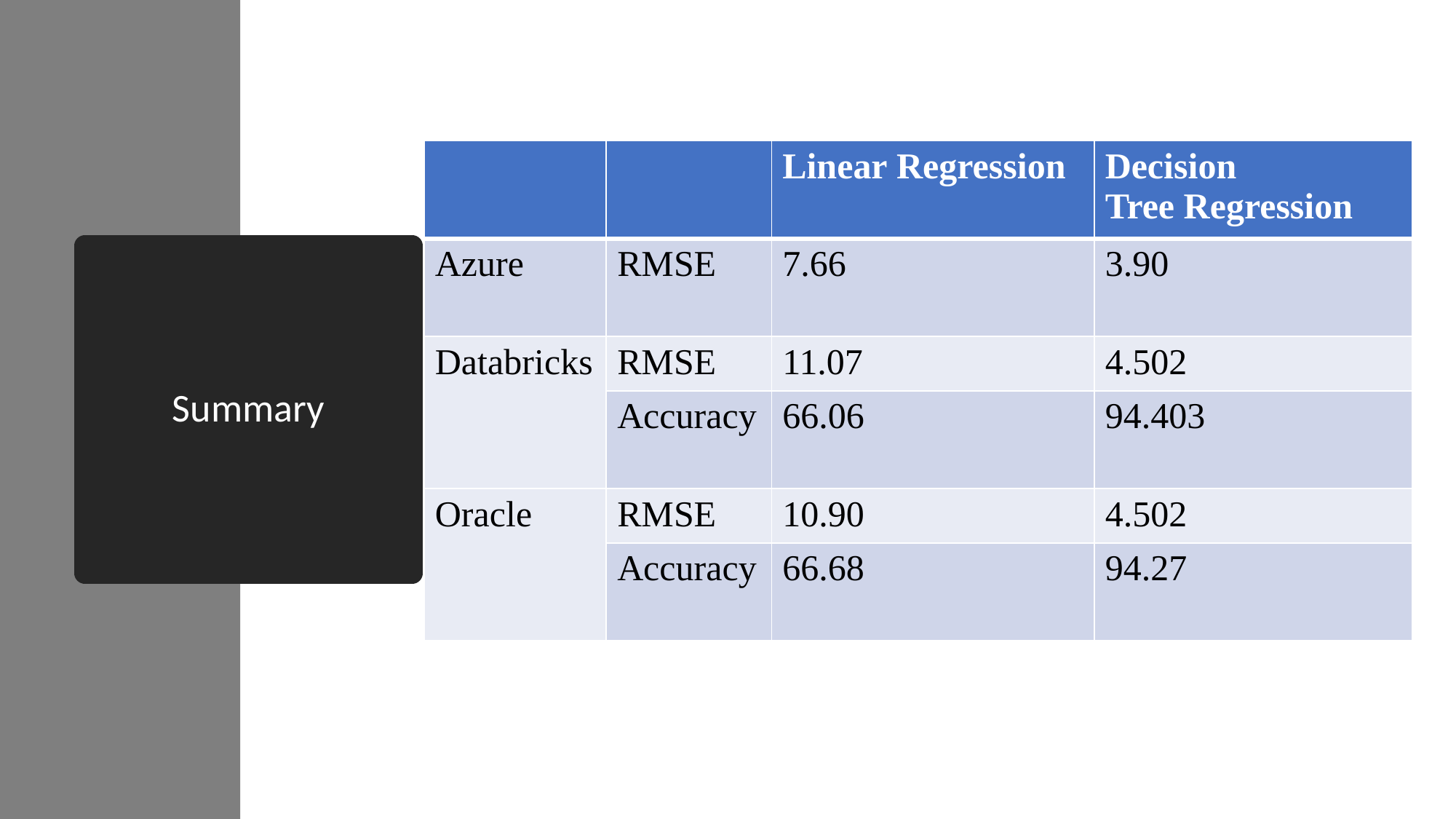

| ​ | ​ | Linear Regression​ | Decision Tree Regression​ |
| --- | --- | --- | --- |
| Azure​ ​ | RMSE​ | ​7.66 | ​3.90 |
| Databricks​ | RMSE​ | ​11.07 | ​4.502 |
|  | Accuracy​ | ​66.06 | ​94.403 |
| Oracle​ | RMSE​ | ​10.90 | ​4.502 |
|  | Accuracy​ | ​66.68 | ​94.27 |
# Summary